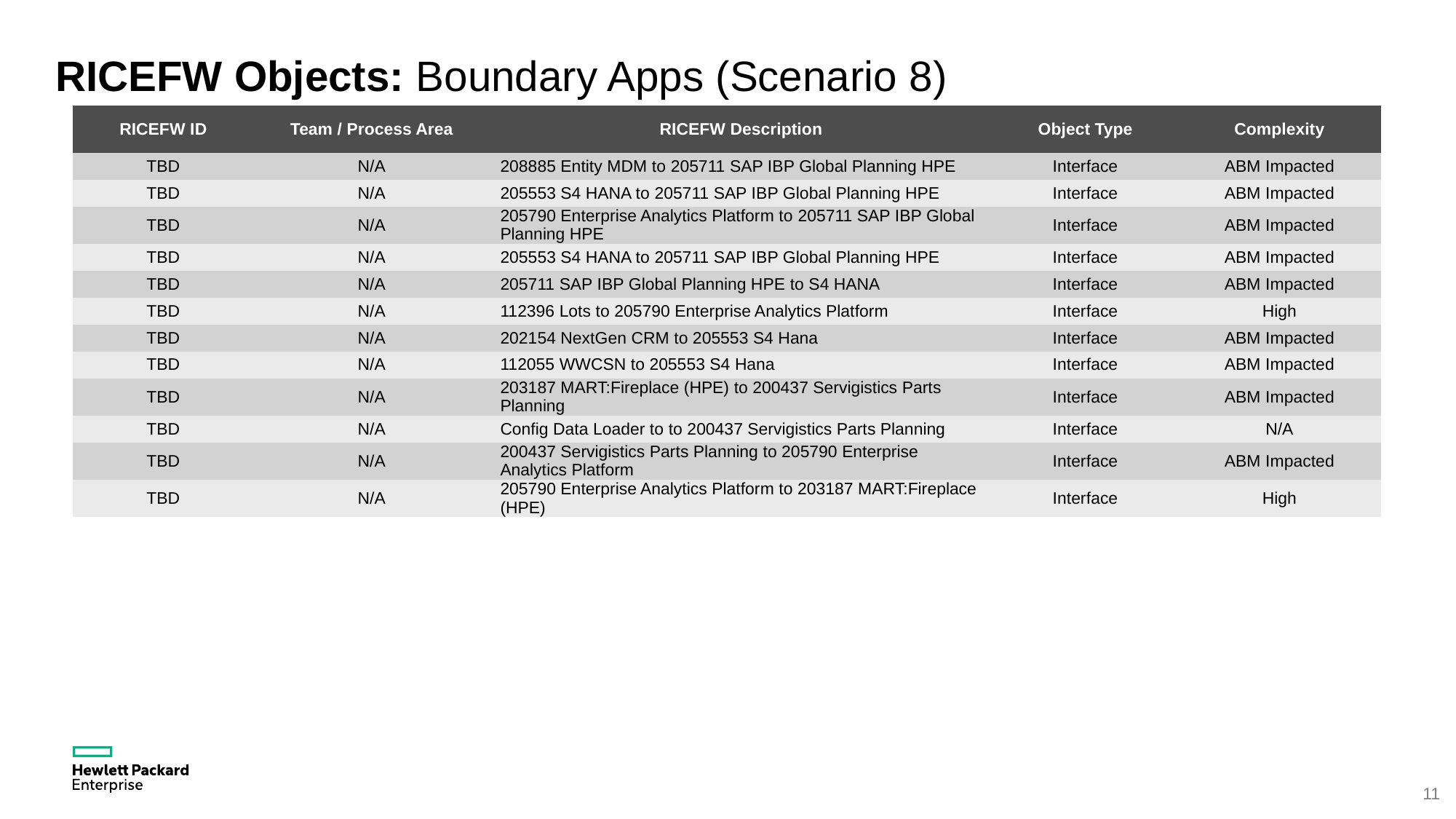

RICEFW Objects: Boundary Apps (Scenario 8)
| RICEFW ID | Team / Process Area | RICEFW Description | Object Type | Complexity |
| --- | --- | --- | --- | --- |
| TBD | N/A | 208885 Entity MDM to 205711 SAP IBP Global Planning HPE | Interface | ABM Impacted |
| TBD | N/A | 205553 S4 HANA to 205711 SAP IBP Global Planning HPE | Interface | ABM Impacted |
| TBD | N/A | 205790 Enterprise Analytics Platform to 205711 SAP IBP Global Planning HPE | Interface | ABM Impacted |
| TBD | N/A | 205553 S4 HANA to 205711 SAP IBP Global Planning HPE | Interface | ABM Impacted |
| TBD | N/A | 205711 SAP IBP Global Planning HPE to S4 HANA | Interface | ABM Impacted |
| TBD | N/A | 112396 Lots to 205790 Enterprise Analytics Platform | Interface | High |
| TBD | N/A | 202154 NextGen CRM to 205553 S4 Hana | Interface | ABM Impacted |
| TBD | N/A | 112055 WWCSN to 205553 S4 Hana | Interface | ABM Impacted |
| TBD | N/A | 203187 MART:Fireplace (HPE) to 200437 Servigistics Parts Planning | Interface | ABM Impacted |
| TBD | N/A | Config Data Loader to to 200437 Servigistics Parts Planning | Interface | N/A |
| TBD | N/A | 200437 Servigistics Parts Planning to 205790 Enterprise Analytics Platform | Interface | ABM Impacted |
| TBD | N/A | 205790 Enterprise Analytics Platform to 203187 MART:Fireplace (HPE) | Interface | High |
11